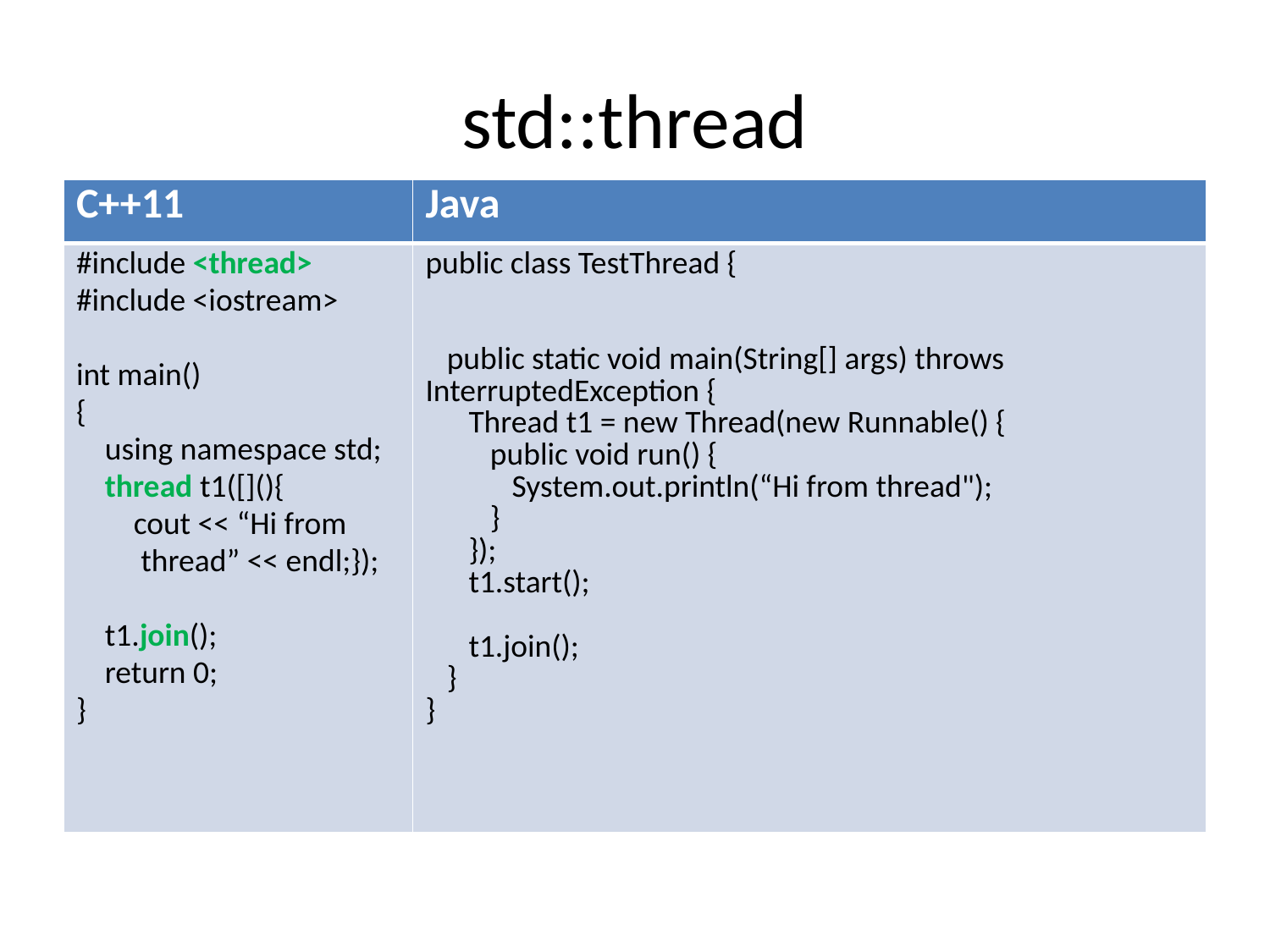

# std::thread
| C++11 | Java |
| --- | --- |
| #include <thread> #include <iostream> int main() { using namespace std; thread t1([](){ cout << “Hi from thread” << endl;}); t1.join(); return 0; } | public class TestThread { public static void main(String[] args) throws InterruptedException { Thread t1 = new Thread(new Runnable() { public void run() { System.out.println(“Hi from thread"); } }); t1.start(); t1.join(); } } |